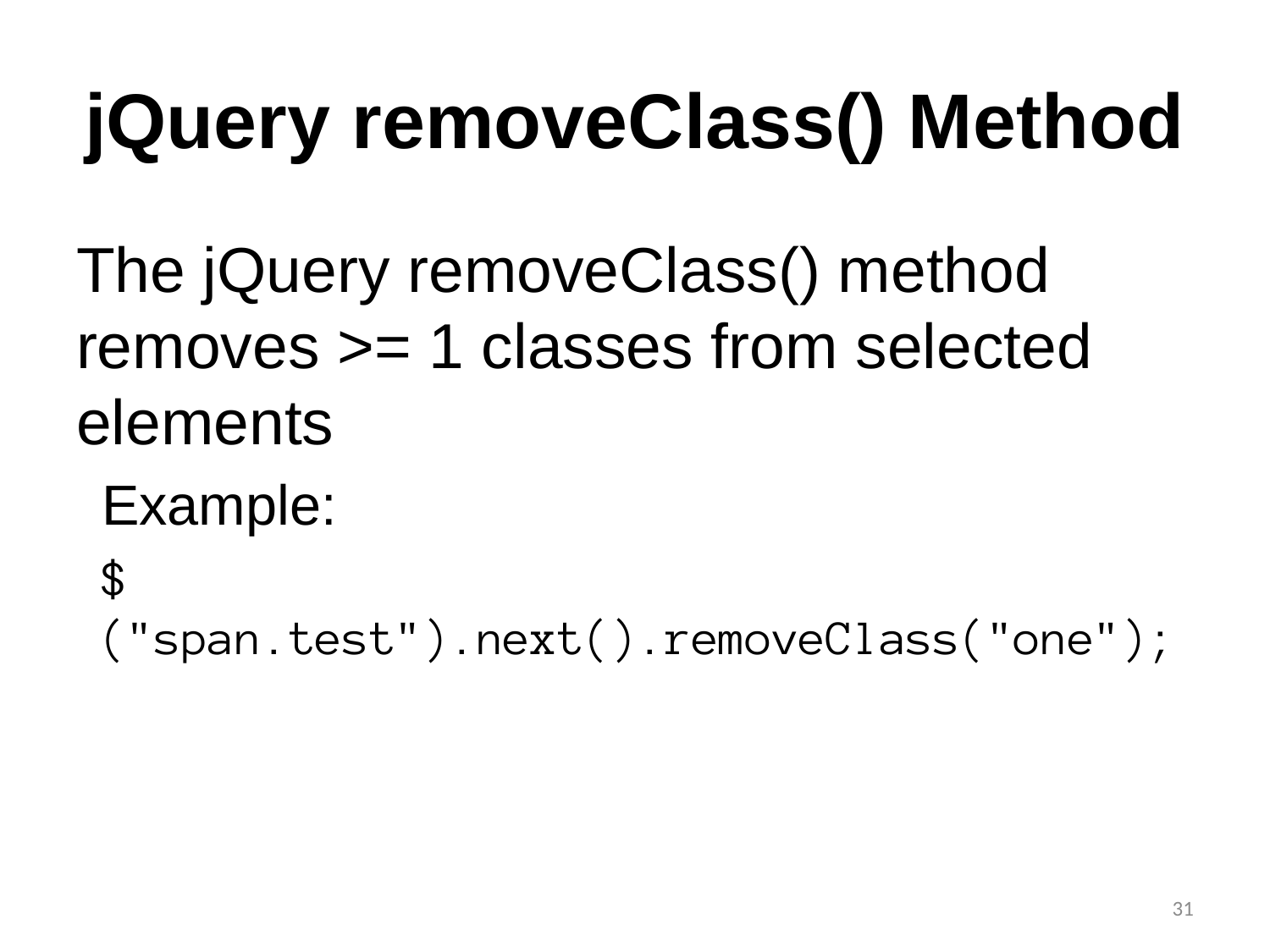

# jQuery removeClass() Method
The jQuery removeClass() method removes >= 1 classes from selected elements
Example:
$("span.test").next().removeClass("one");

31